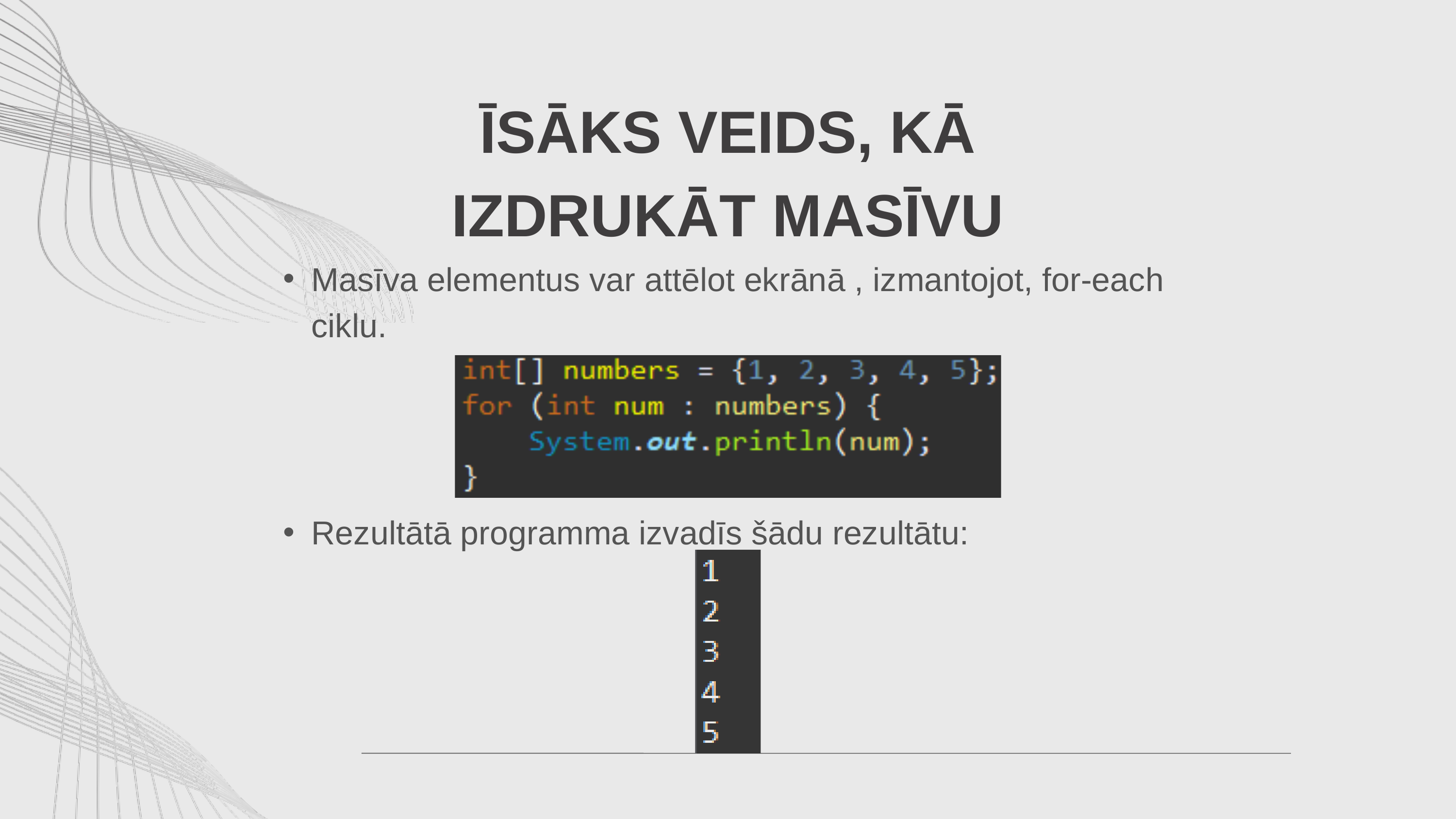

ĪSĀKS VEIDS, KĀ IZDRUKĀT MASĪVU
Masīva elementus var attēlot ekrānā , izmantojot, for-each ciklu.

Rezultātā programma izvadīs šādu rezultātu: